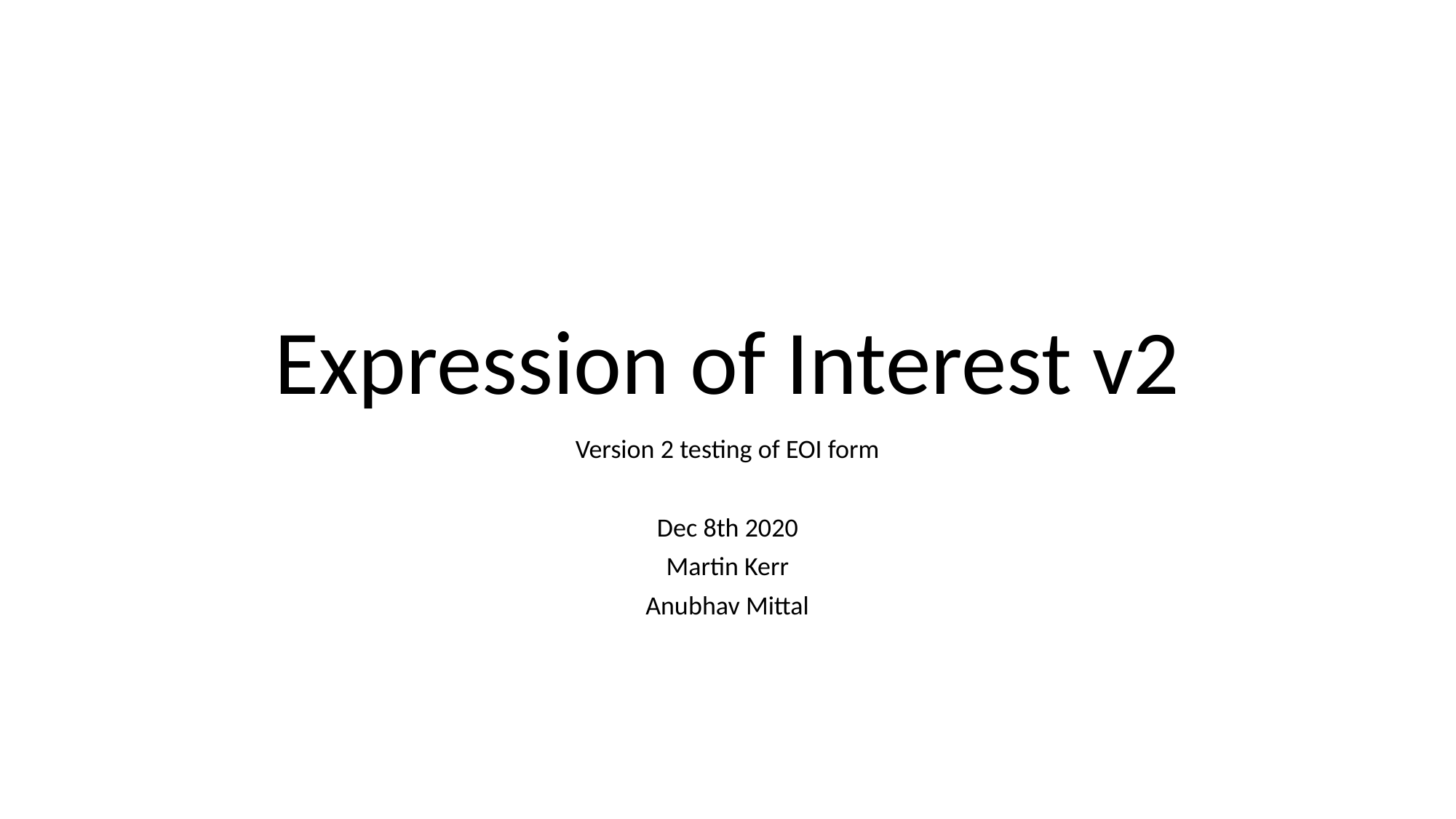

# Expression of Interest v2
Version 2 testing of EOI form

Dec 8th 2020
Martin Kerr
Anubhav Mittal